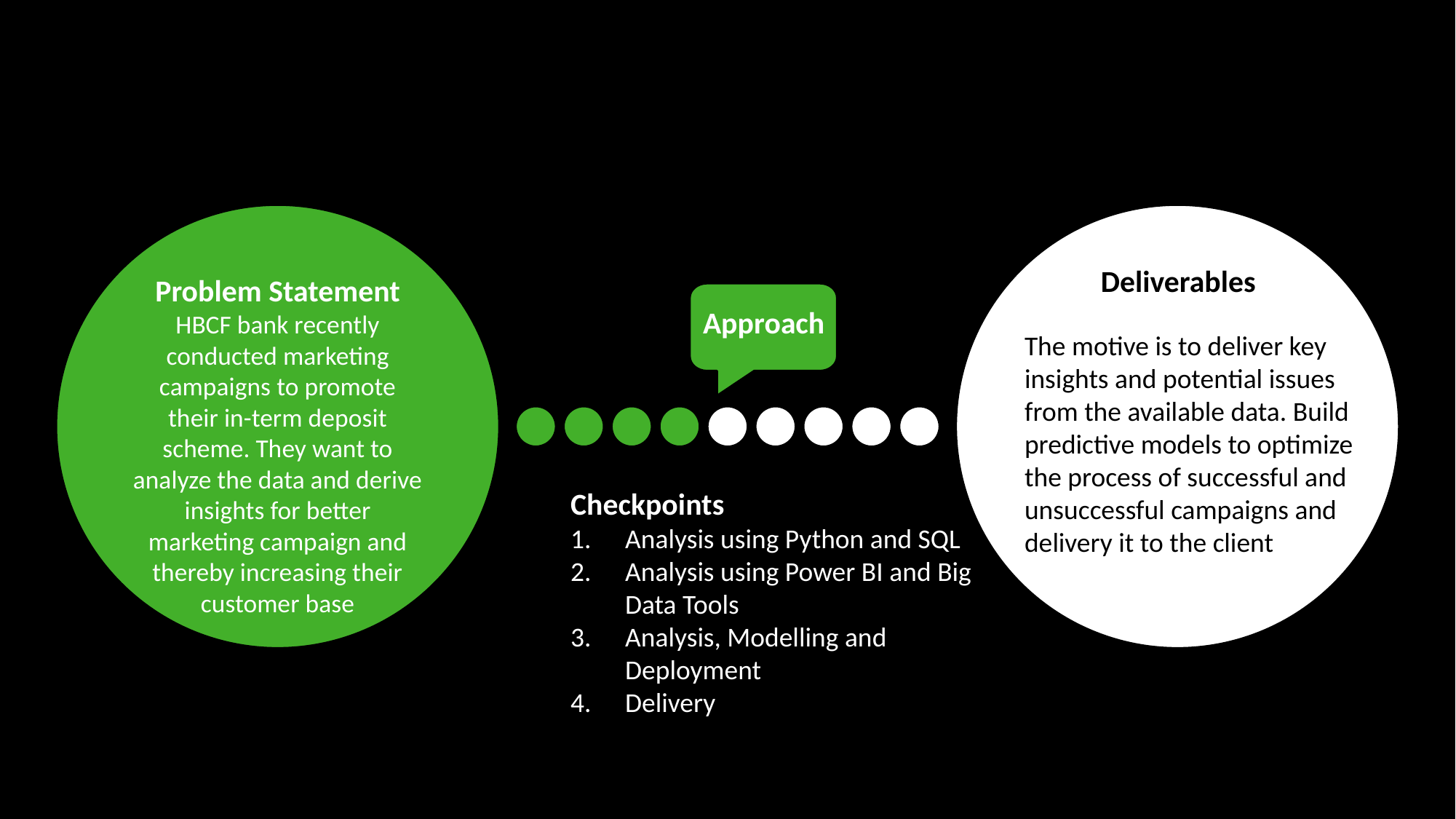

Problem Statement
HBCF bank recently conducted marketing campaigns to promote their in-term deposit scheme. They want to analyze the data and derive insights for better marketing campaign and thereby increasing their customer base

Deliverables

Approach
The motive is to deliver key insights and potential issues from the available data. Build predictive models to optimize the process of successful and unsuccessful campaigns and delivery it to the client

Checkpoints
Analysis using Python and SQL
Analysis using Power BI and Big Data Tools
Analysis, Modelling and Deployment
Delivery